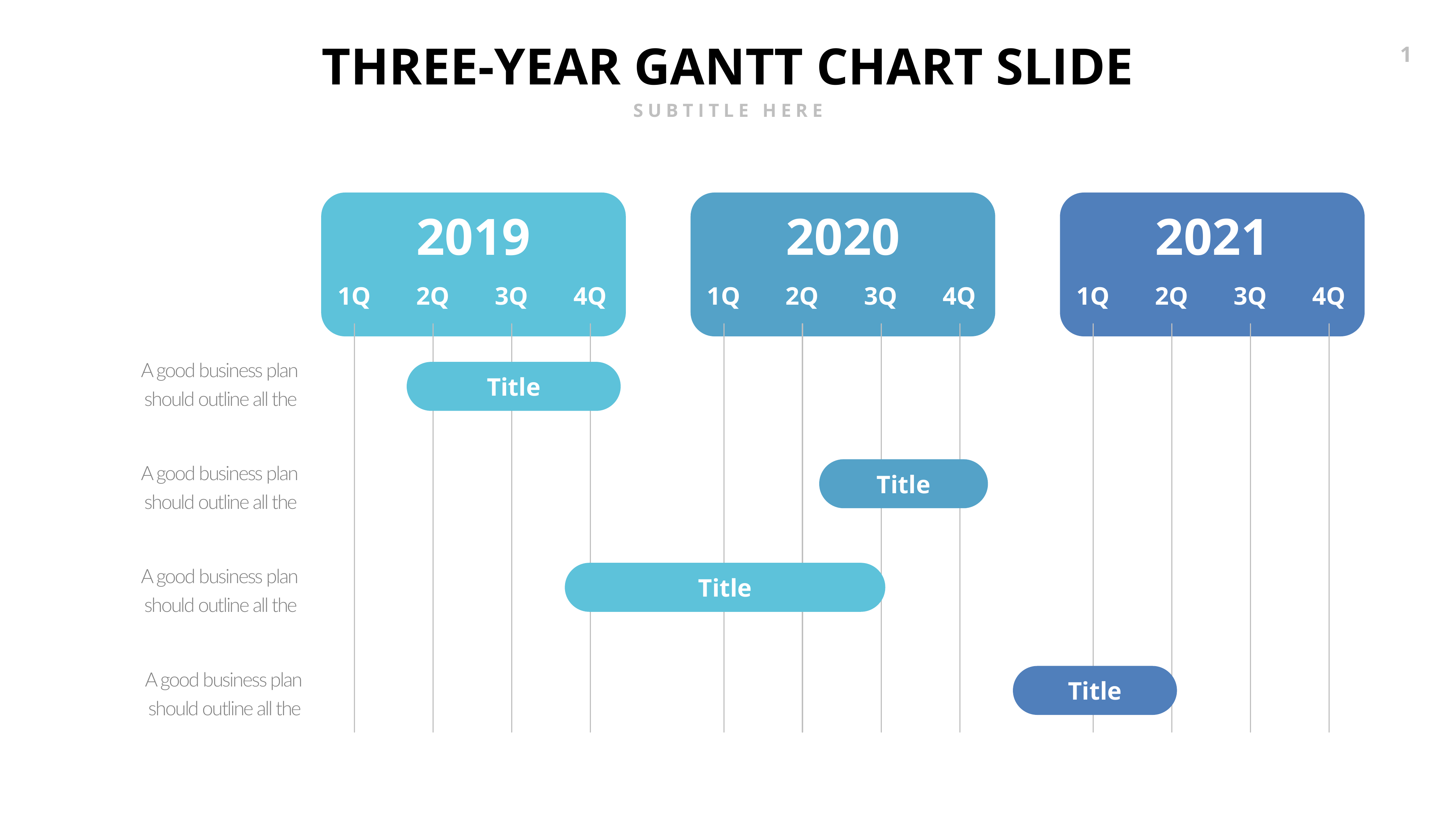

THREE-YEAR GANTT CHART SLIDE
SUBTITLE HERE

2019
2020
2021
1Q
2Q
3Q
4Q
1Q
2Q
3Q
4Q
1Q
2Q
3Q
4Q
A good business plan should outline all the

Title
A good business plan should outline all the

Title
A good business plan should outline all the

Title
A good business plan should outline all the

Title